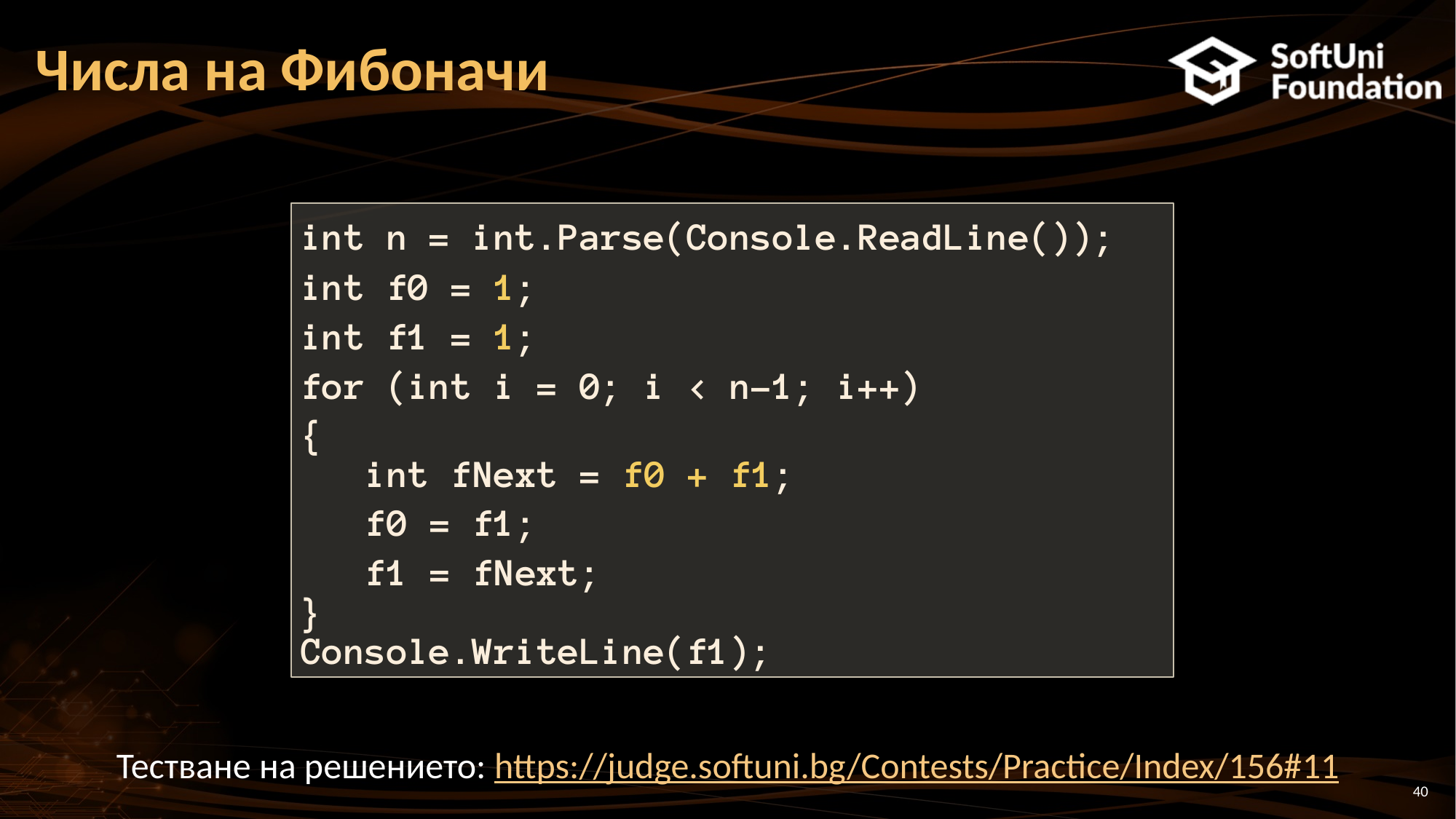

# Числа на Фибоначи
int n = int.Parse(Console.ReadLine());
int f0 = 1;
int f1 = 1;
for (int i = 0; i < n-1; i++)
{
   int fNext = f0 + f1;
   f0 = f1;
   f1 = fNext;
}
Console.WriteLine(f1);
Тестване на решението: https://judge.softuni.bg/Contests/Practice/Index/156#11
40